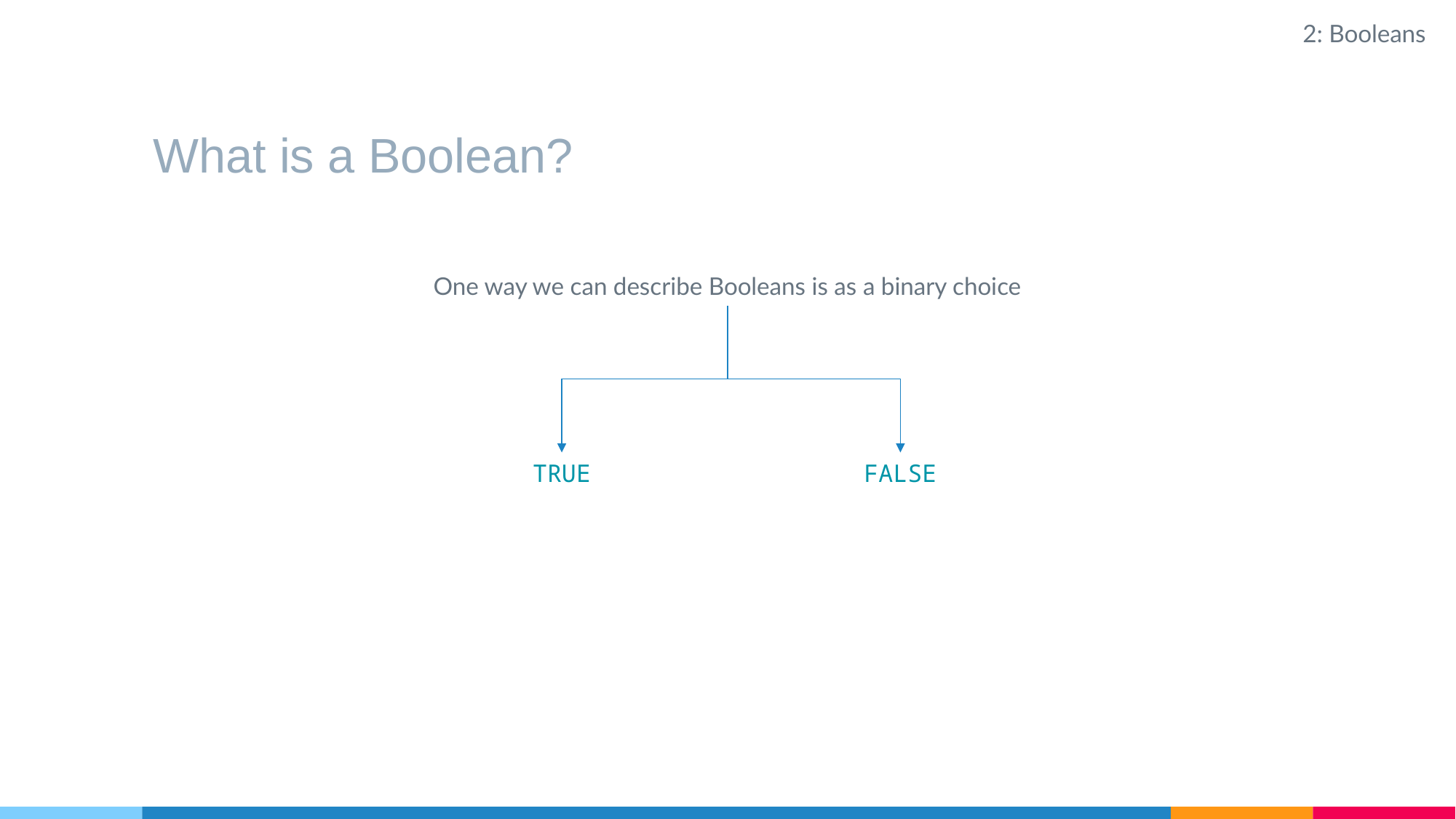

2: Booleans
# What is a Boolean?
One way we can describe Booleans is as a binary choice
TRUE
FALSE